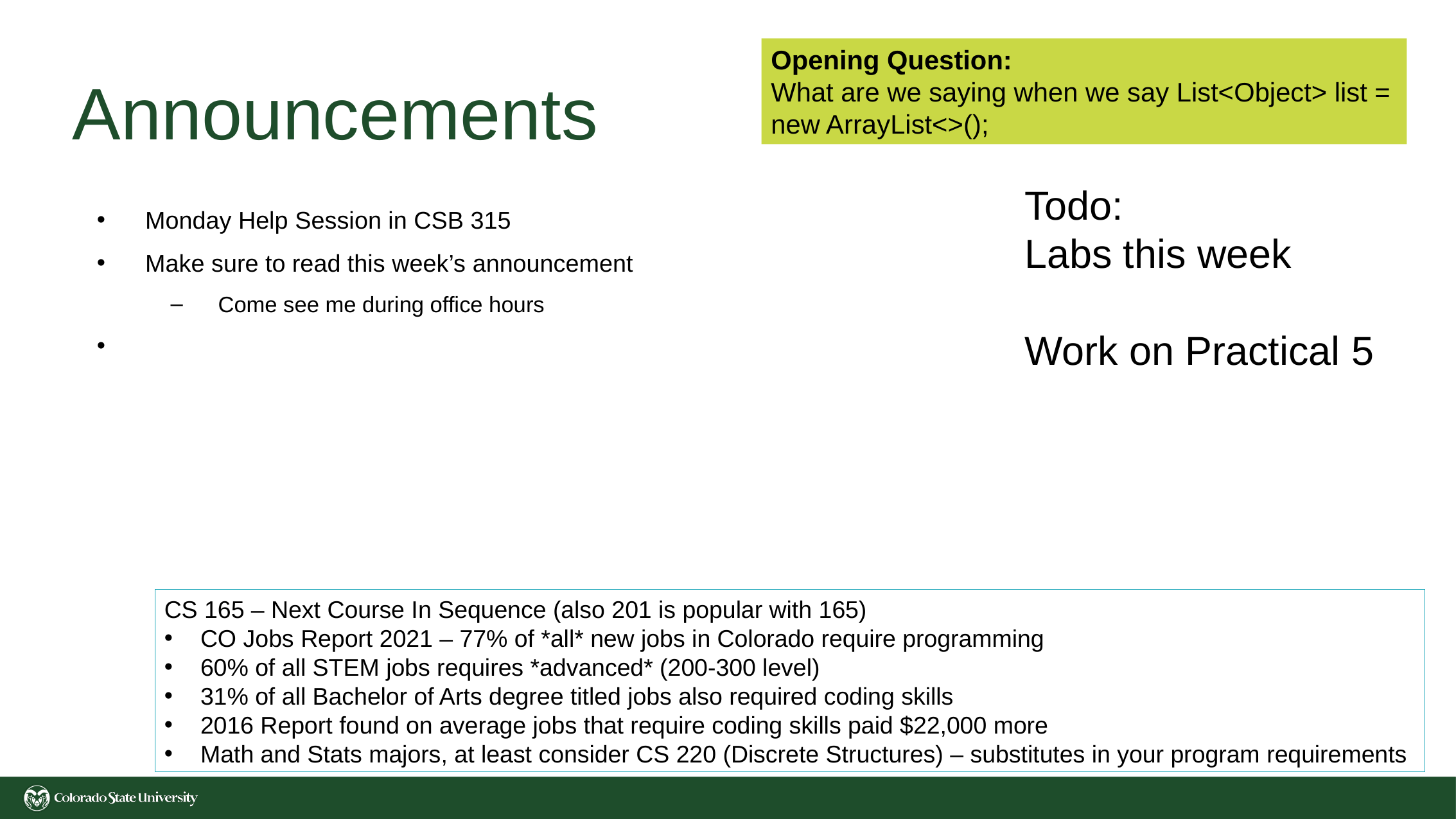

Opening Question:
What are we saying when we say List<Object> list = new ArrayList<>();
# Announcements
Todo:
Labs this week

Work on Practical 5
Monday Help Session in CSB 315
Make sure to read this week’s announcement
Come see me during office hours

CS 165 – Next Course In Sequence (also 201 is popular with 165)
CO Jobs Report 2021 – 77% of *all* new jobs in Colorado require programming
60% of all STEM jobs requires *advanced* (200-300 level)
31% of all Bachelor of Arts degree titled jobs also required coding skills
2016 Report found on average jobs that require coding skills paid $22,000 more
Math and Stats majors, at least consider CS 220 (Discrete Structures) – substitutes in your program requirements